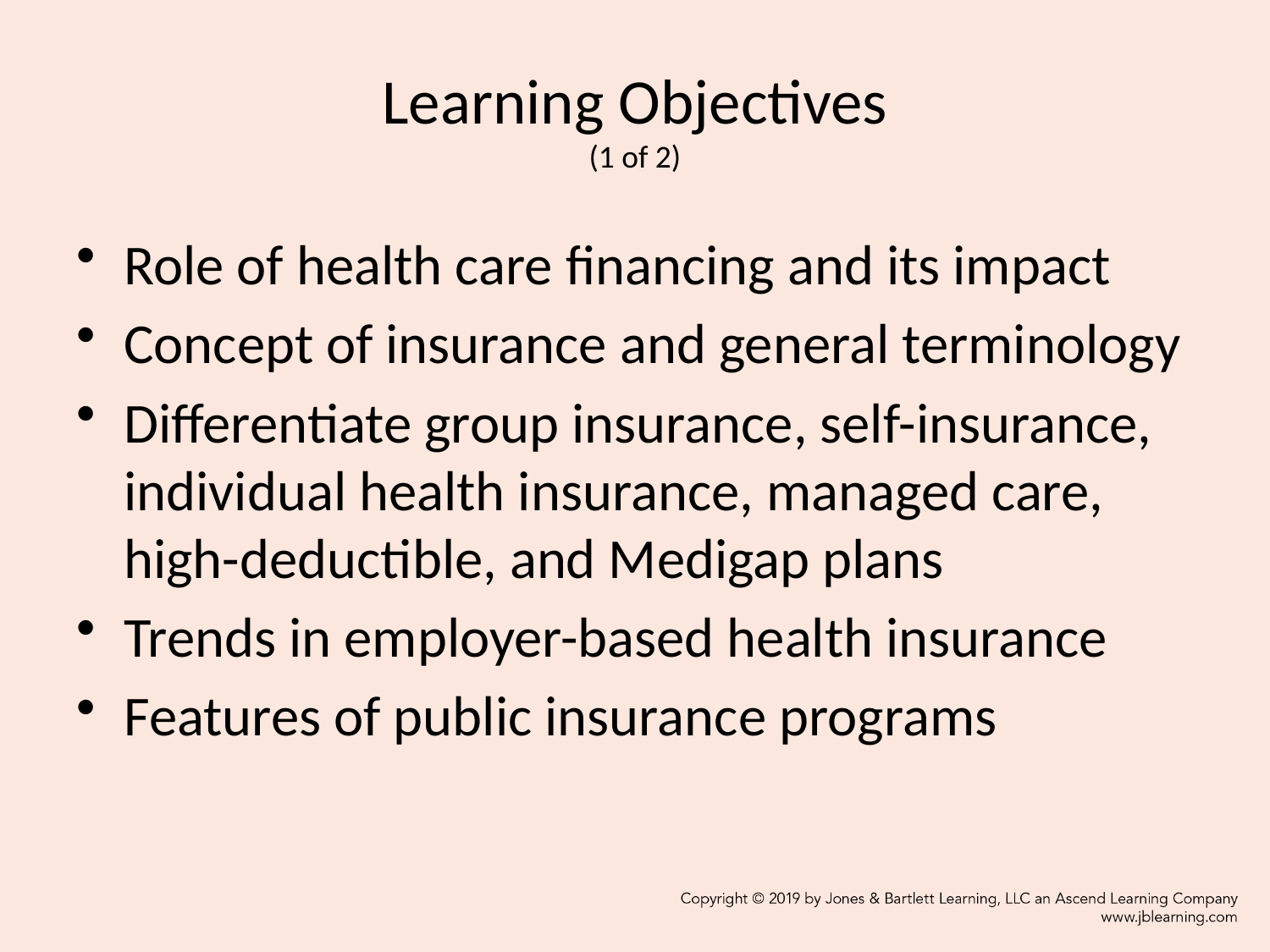

# Learning Objectives (1 of 2)
Role of health care financing and its impact
Concept of insurance and general terminology
Differentiate group insurance, self-insurance, individual health insurance, managed care, high-deductible, and Medigap plans
Trends in employer-based health insurance
Features of public insurance programs